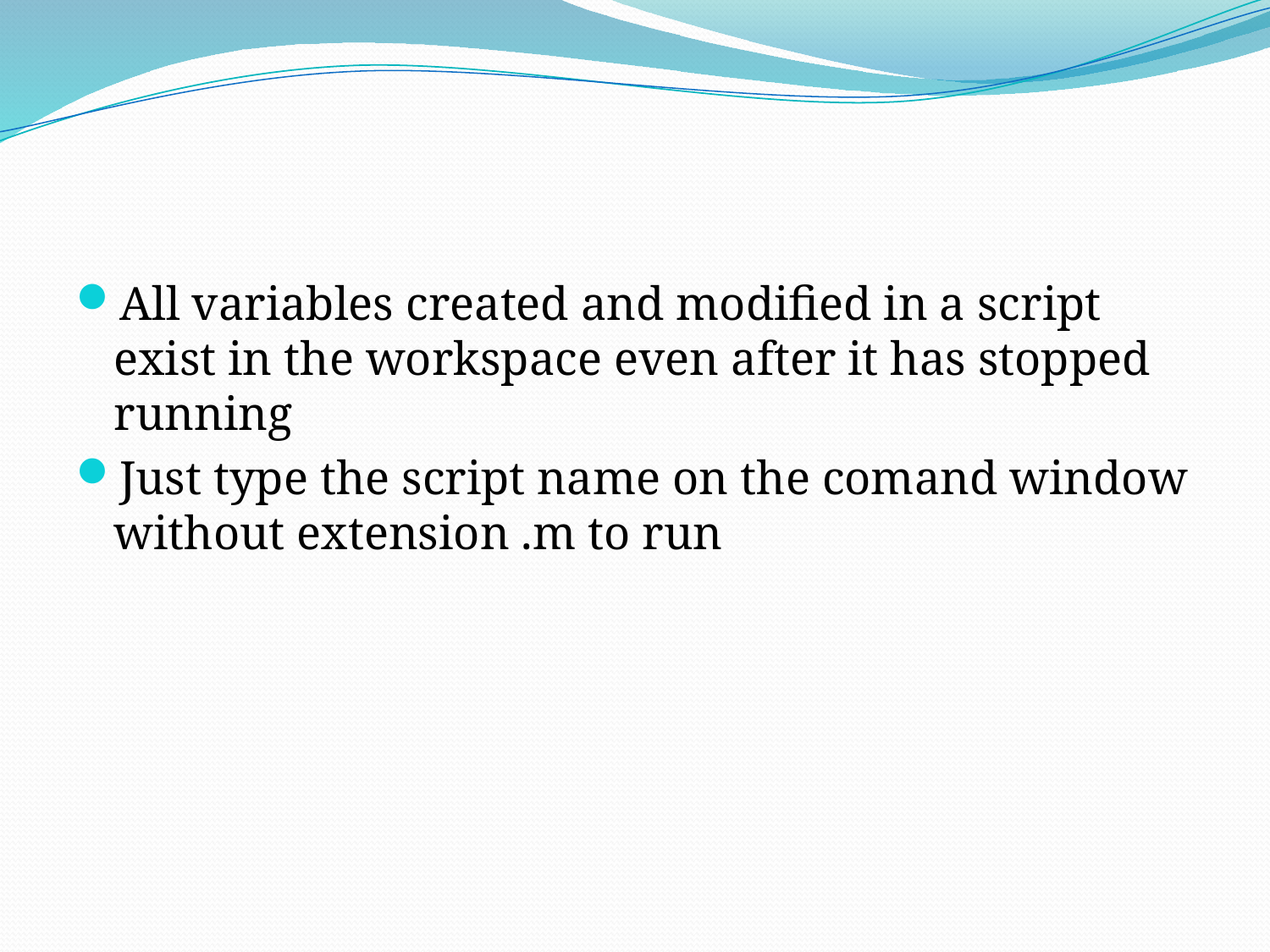

#
All variables created and modified in a script exist in the workspace even after it has stopped running
Just type the script name on the comand window without extension .m to run